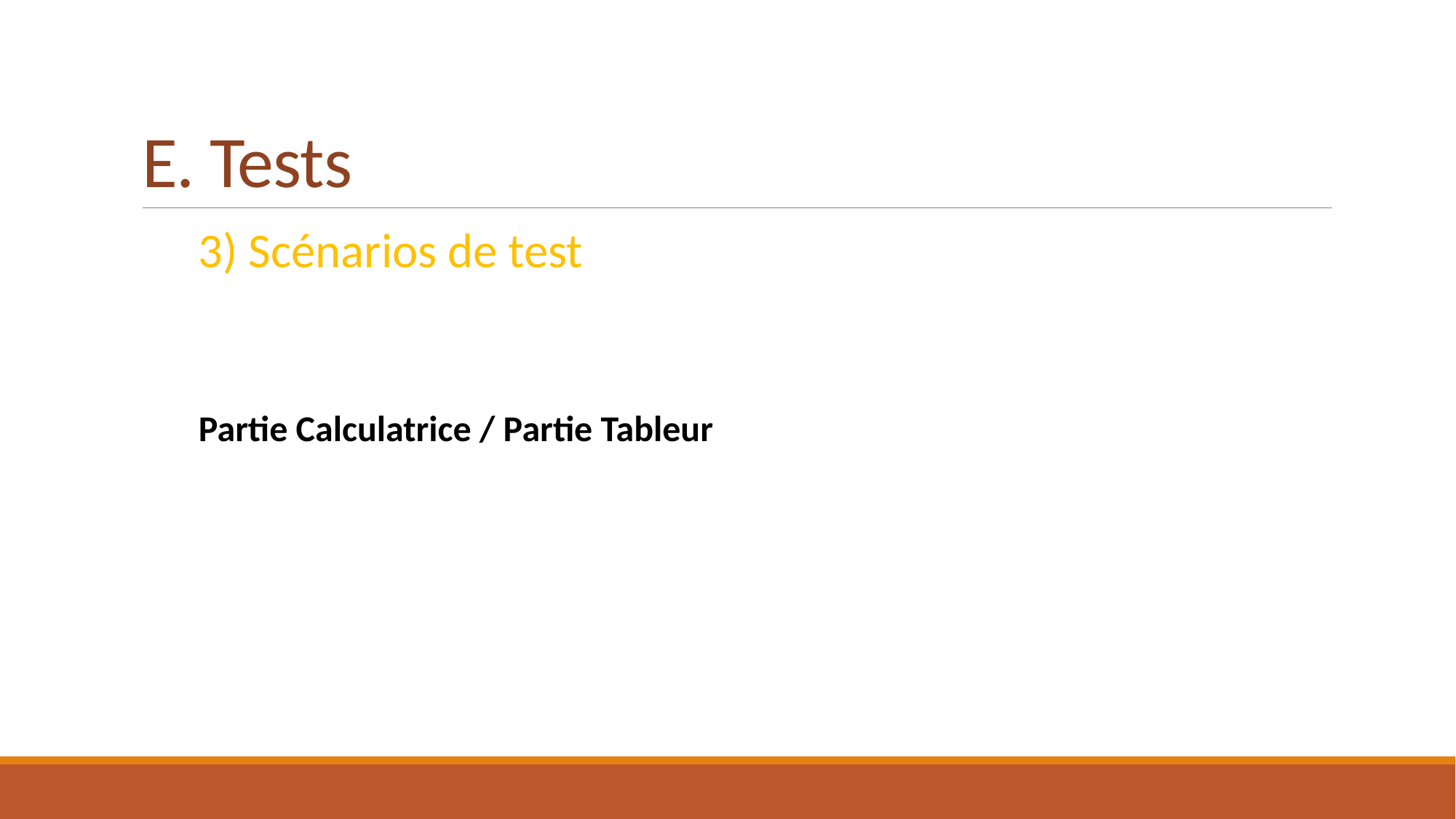

# E. Tests
3) Scénarios de test

Partie Calculatrice / Partie Tableur